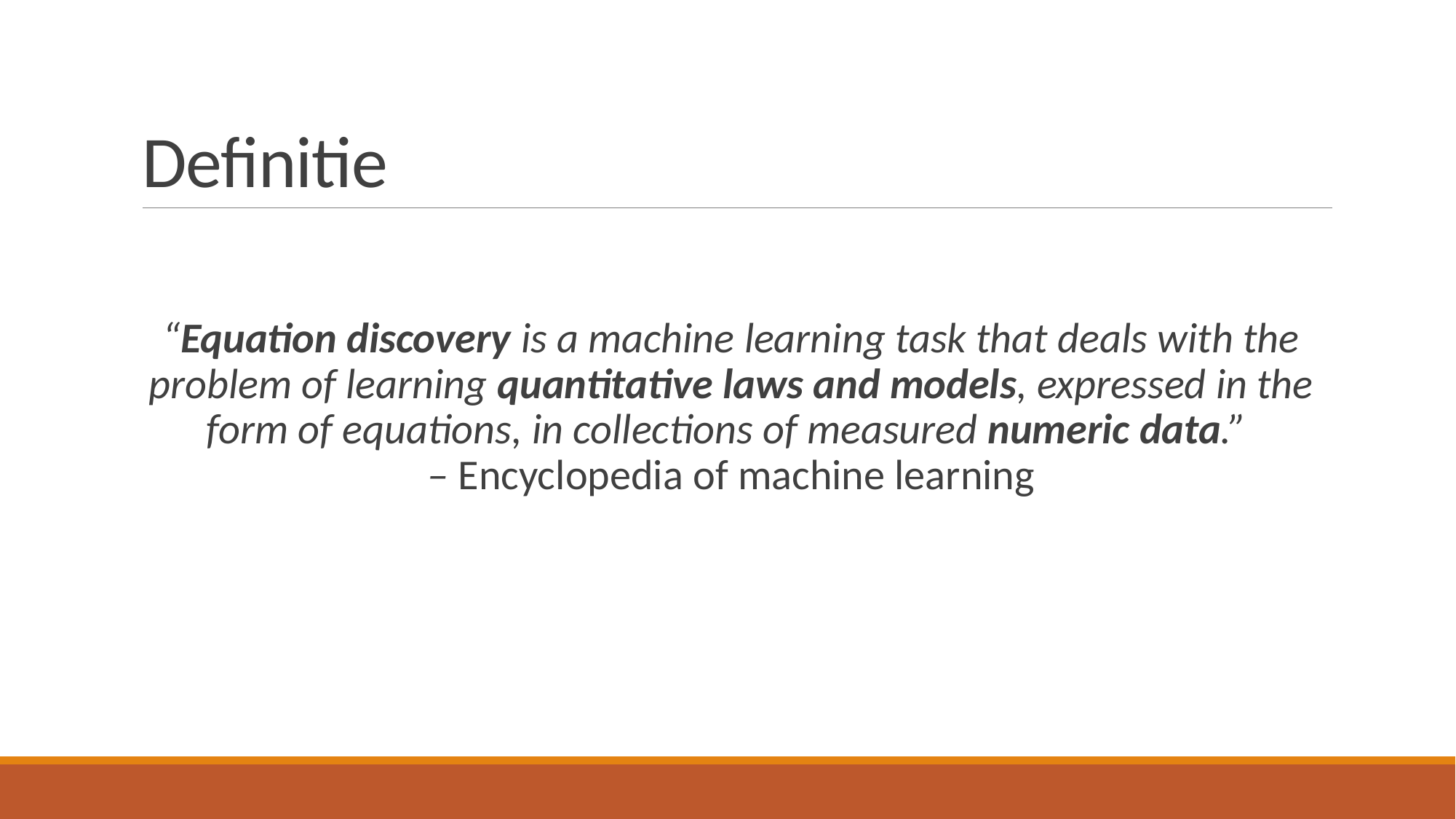

# Definitie
“Equation discovery is a machine learning task that deals with the problem of learning quantitative laws and models, expressed in the form of equations, in collections of measured numeric data.”
– Encyclopedia of machine learning